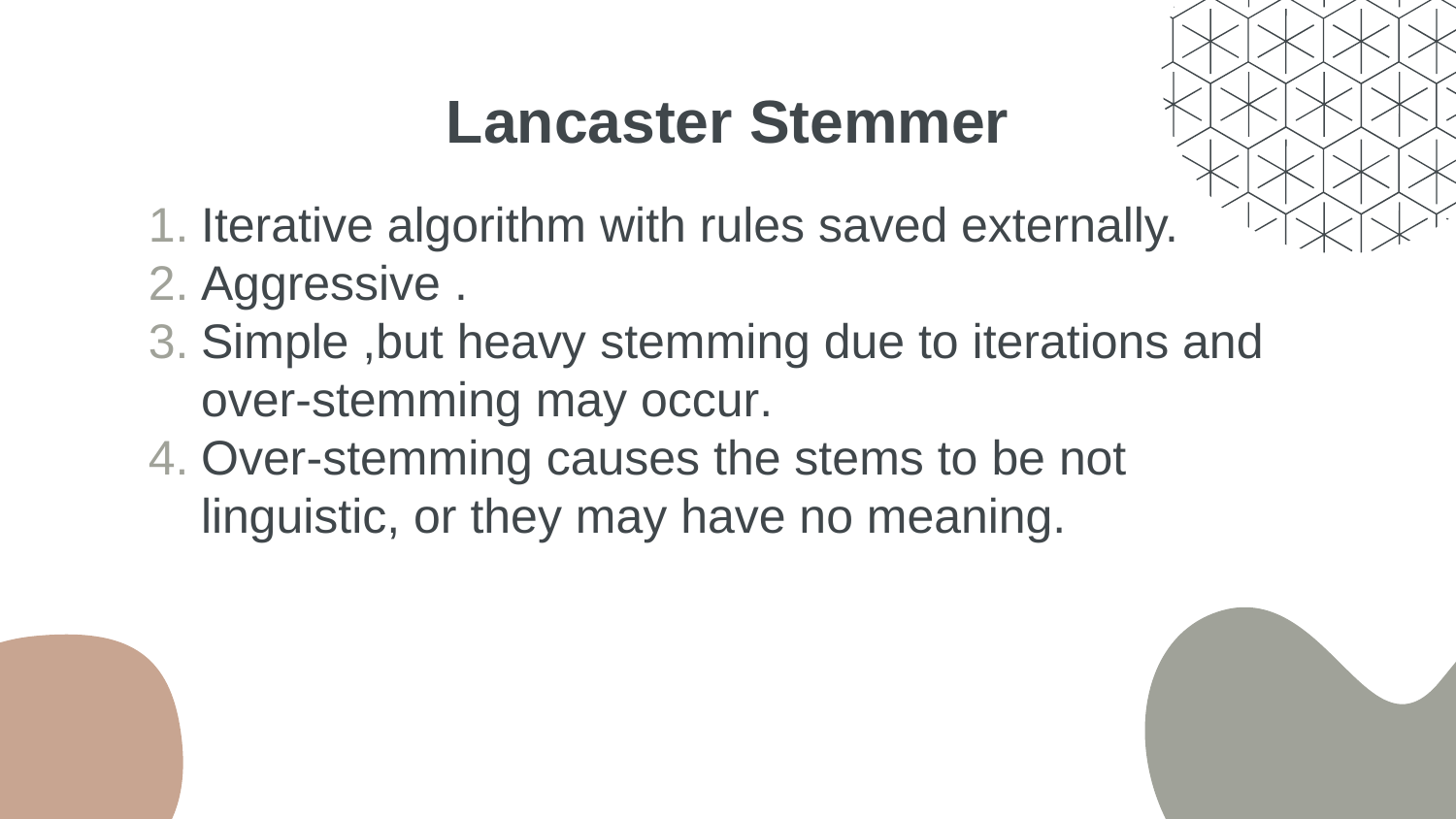

# Lancaster Stemmer
Iterative algorithm with rules saved externally.
Aggressive .
Simple ,but heavy stemming due to iterations and over-stemming may occur.
Over-stemming causes the stems to be not linguistic, or they may have no meaning.